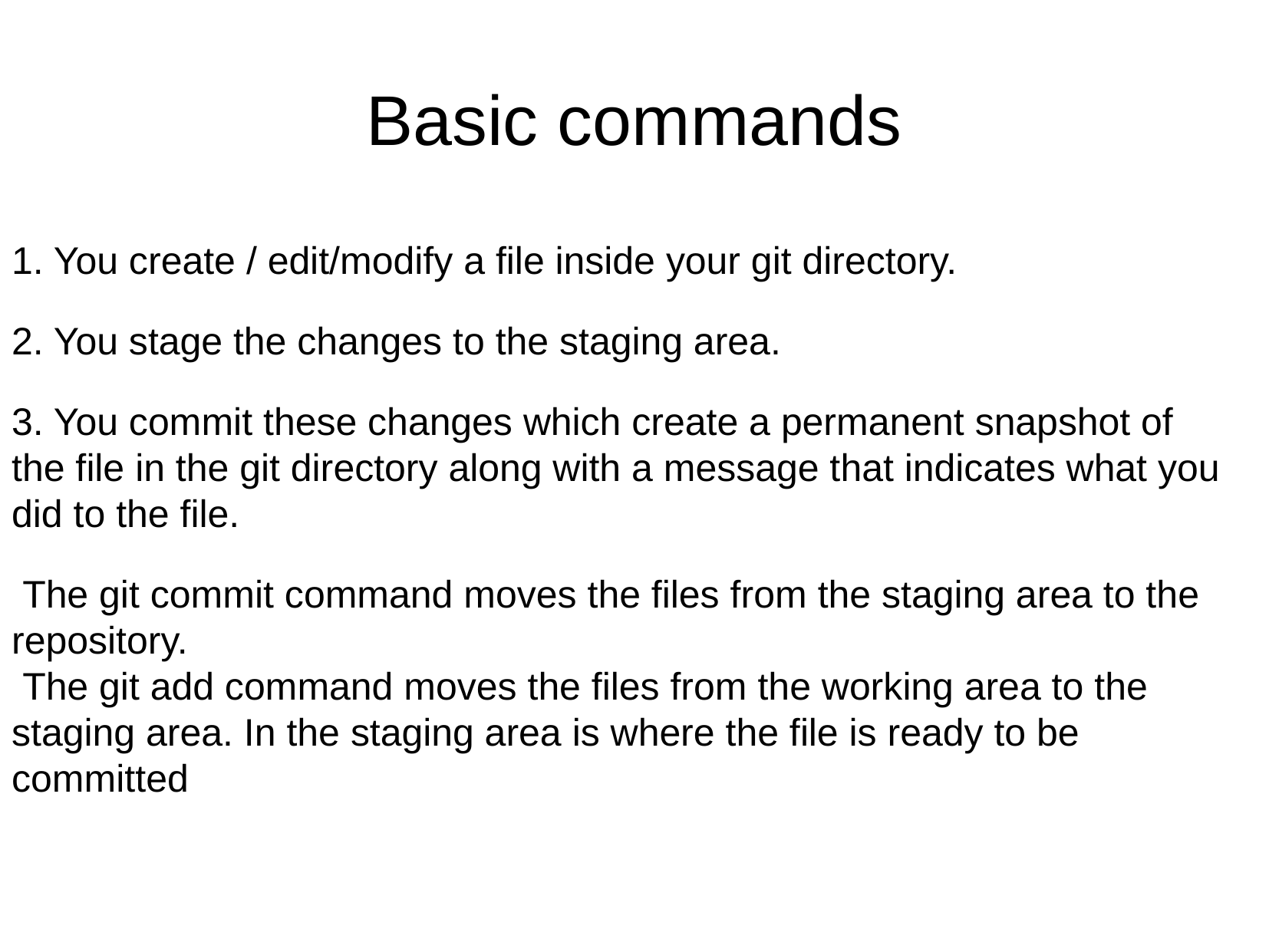

Basic commands
1. You create / edit/modify a file inside your git directory.

2. You stage the changes to the staging area.

3. You commit these changes which create a permanent snapshot of the file in the git directory along with a message that indicates what you did to the file.

 The git commit command moves the files from the staging area to the repository.
 The git add command moves the files from the working area to the staging area. In the staging area is where the file is ready to be committed